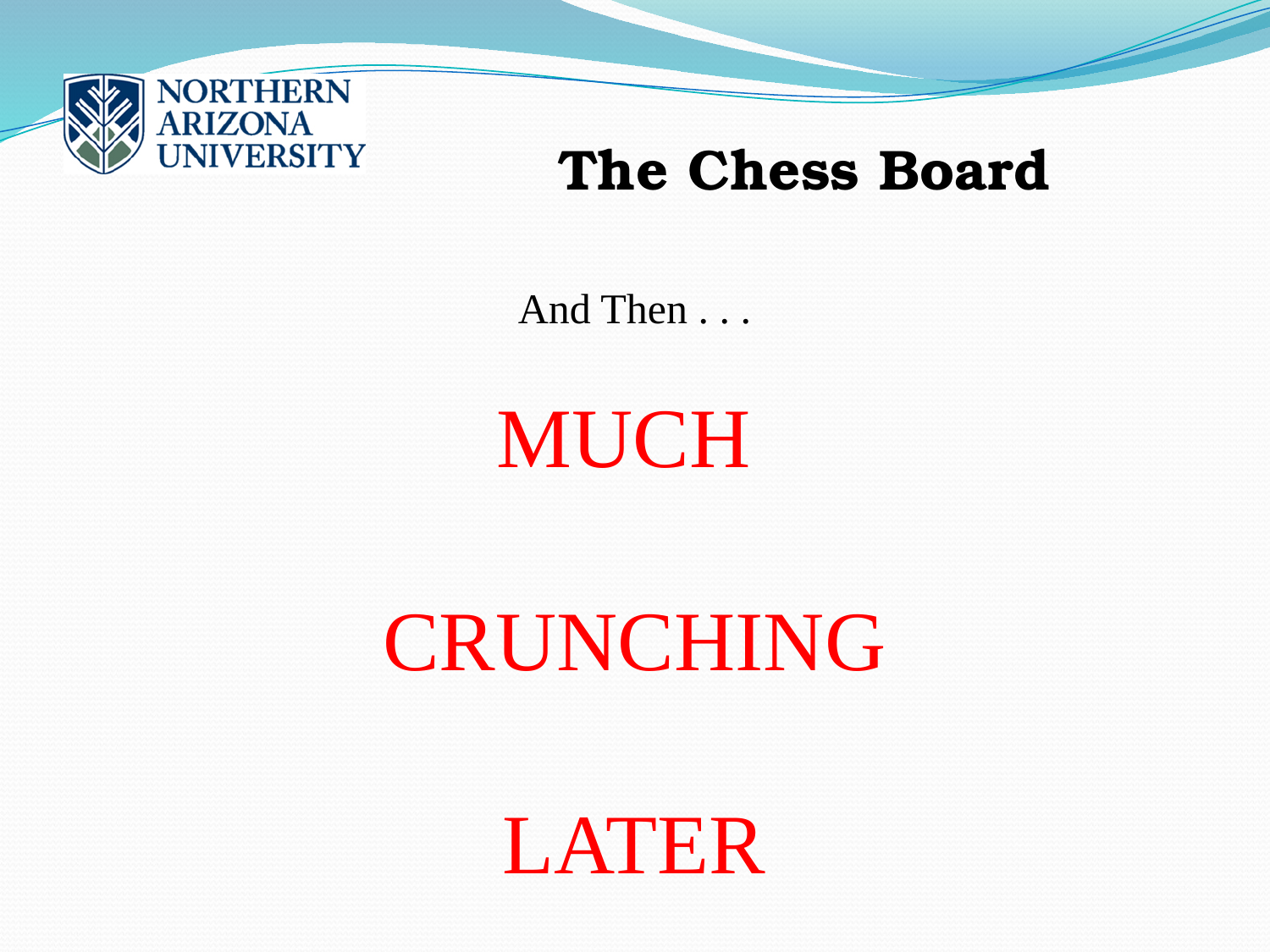

# The Chess Board
And Then . . .

MUCH

CRUNCHING

LATER